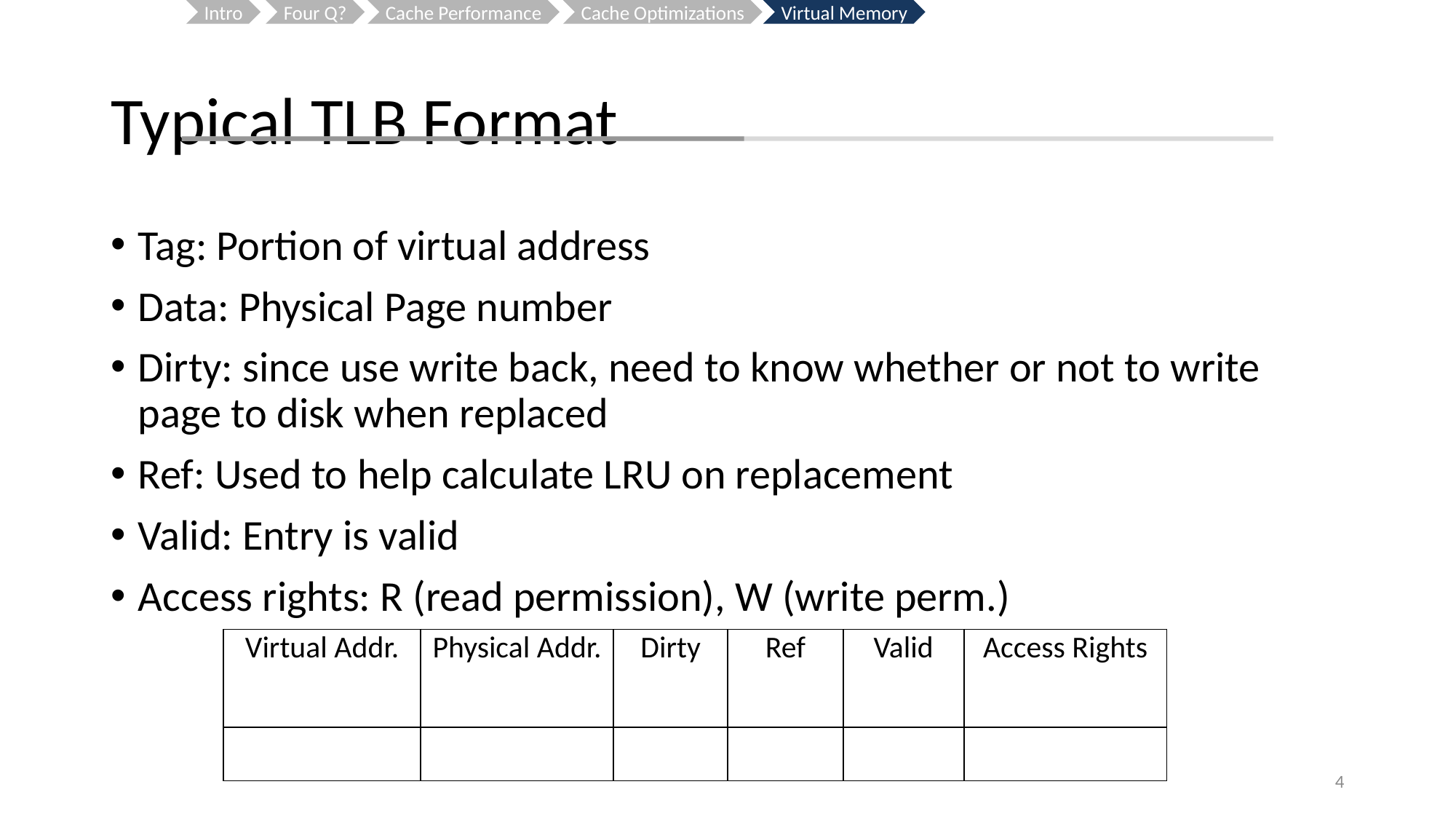

Intro
Four Q?
Cache Performance
Cache Optimizations
Virtual Memory
# Typical TLB Format

Tag: Portion of virtual address
Data: Physical Page number
Dirty: since use write back, need to know whether or not to write page to disk when replaced
Ref: Used to help calculate LRU on replacement
Valid: Entry is valid
Access rights: R (read permission), W (write perm.)

| Virtual Addr. | Physical Addr. | Dirty | Ref | Valid | Access Rights |
| --- | --- | --- | --- | --- | --- |
|  |  |  |  |  |  |
4